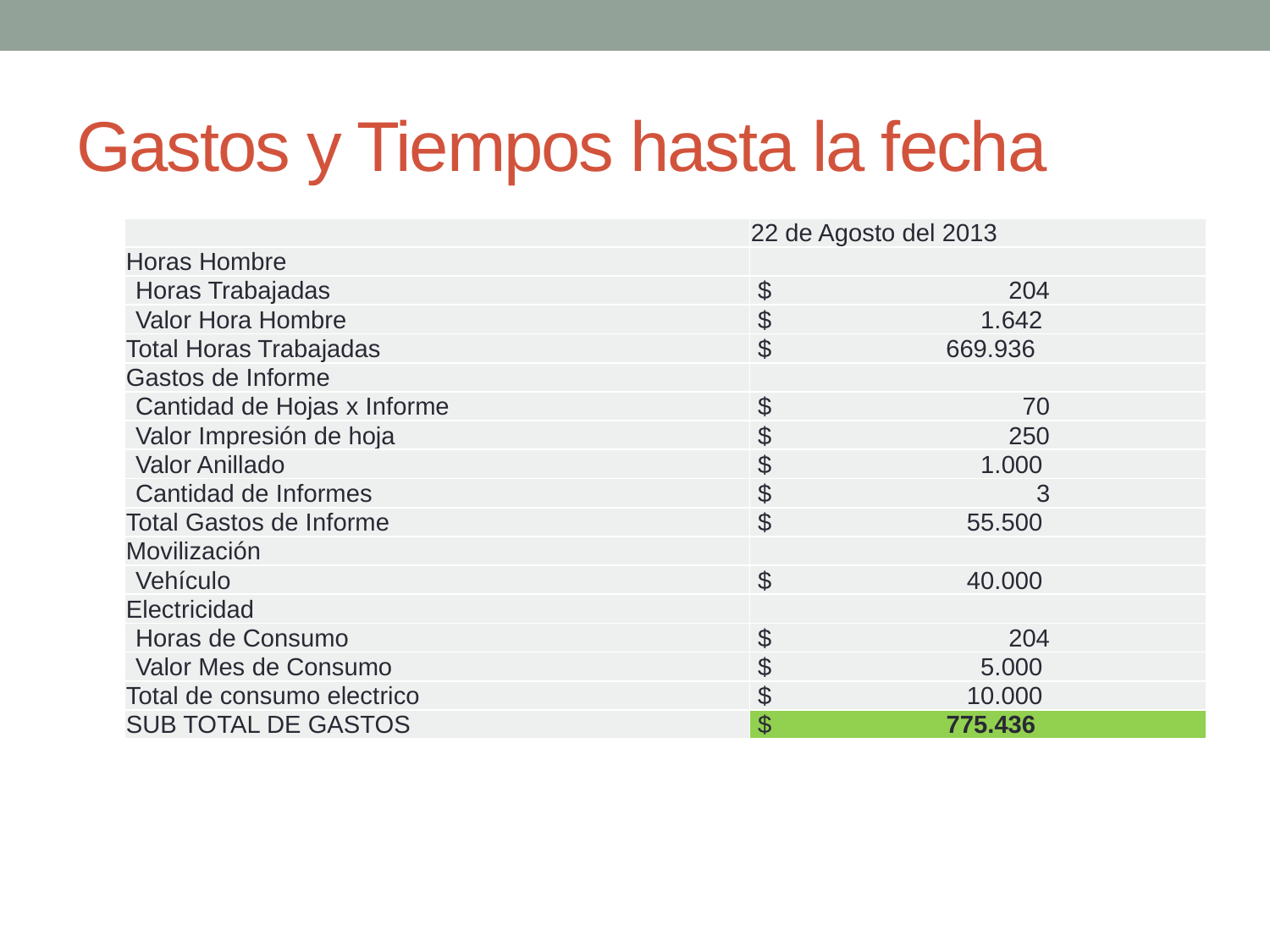

# Gastos y Tiempos hasta la fecha
|  | 22 de Agosto del 2013 |
| --- | --- |
| Horas Hombre |  |
| Horas Trabajadas | $ 204 |
| Valor Hora Hombre | $ 1.642 |
| Total Horas Trabajadas | $ 669.936 |
| Gastos de Informe |  |
| Cantidad de Hojas x Informe | $ 70 |
| Valor Impresión de hoja | $ 250 |
| Valor Anillado | $ 1.000 |
| Cantidad de Informes | $ 3 |
| Total Gastos de Informe | $ 55.500 |
| Movilización |  |
| Vehículo | $ 40.000 |
| Electricidad |  |
| Horas de Consumo | $ 204 |
| Valor Mes de Consumo | $ 5.000 |
| Total de consumo electrico | $ 10.000 |
| SUB TOTAL DE GASTOS | $ 775.436 |